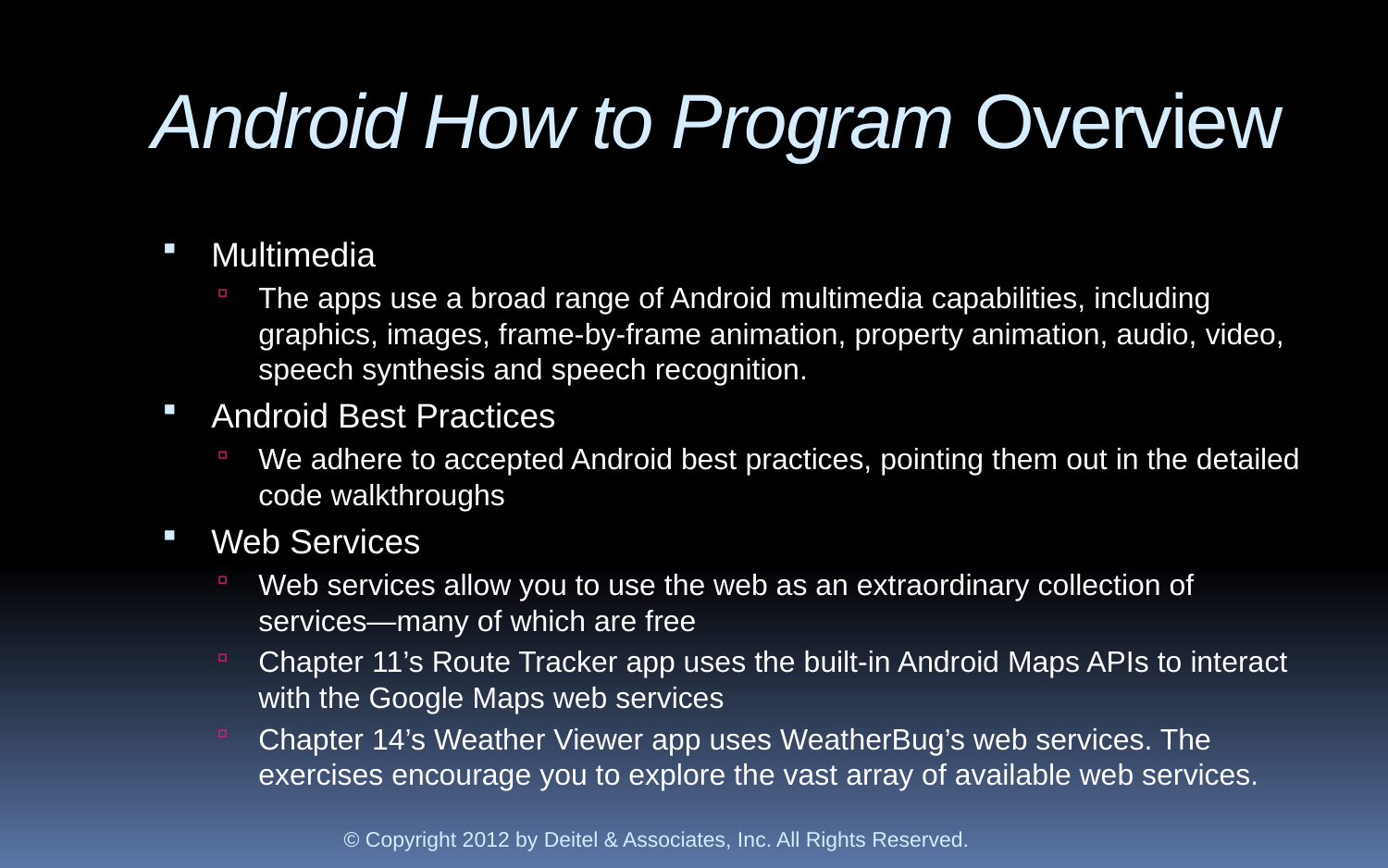

# Android How to Program Overview
Multimedia
The apps use a broad range of Android multimedia capabilities, including graphics, images, frame-by-frame animation, property animation, audio, video, speech synthesis and speech recognition.
Android Best Practices
We adhere to accepted Android best practices, pointing them out in the detailed code walkthroughs
Web Services
Web services allow you to use the web as an extraordinary collection of services—many of which are free
Chapter 11’s Route Tracker app uses the built-in Android Maps APIs to interact with the Google Maps web services
Chapter 14’s Weather Viewer app uses WeatherBug’s web services. The exercises encourage you to explore the vast array of available web services.

© Copyright 2012 by Deitel & Associates, Inc. All Rights Reserved.